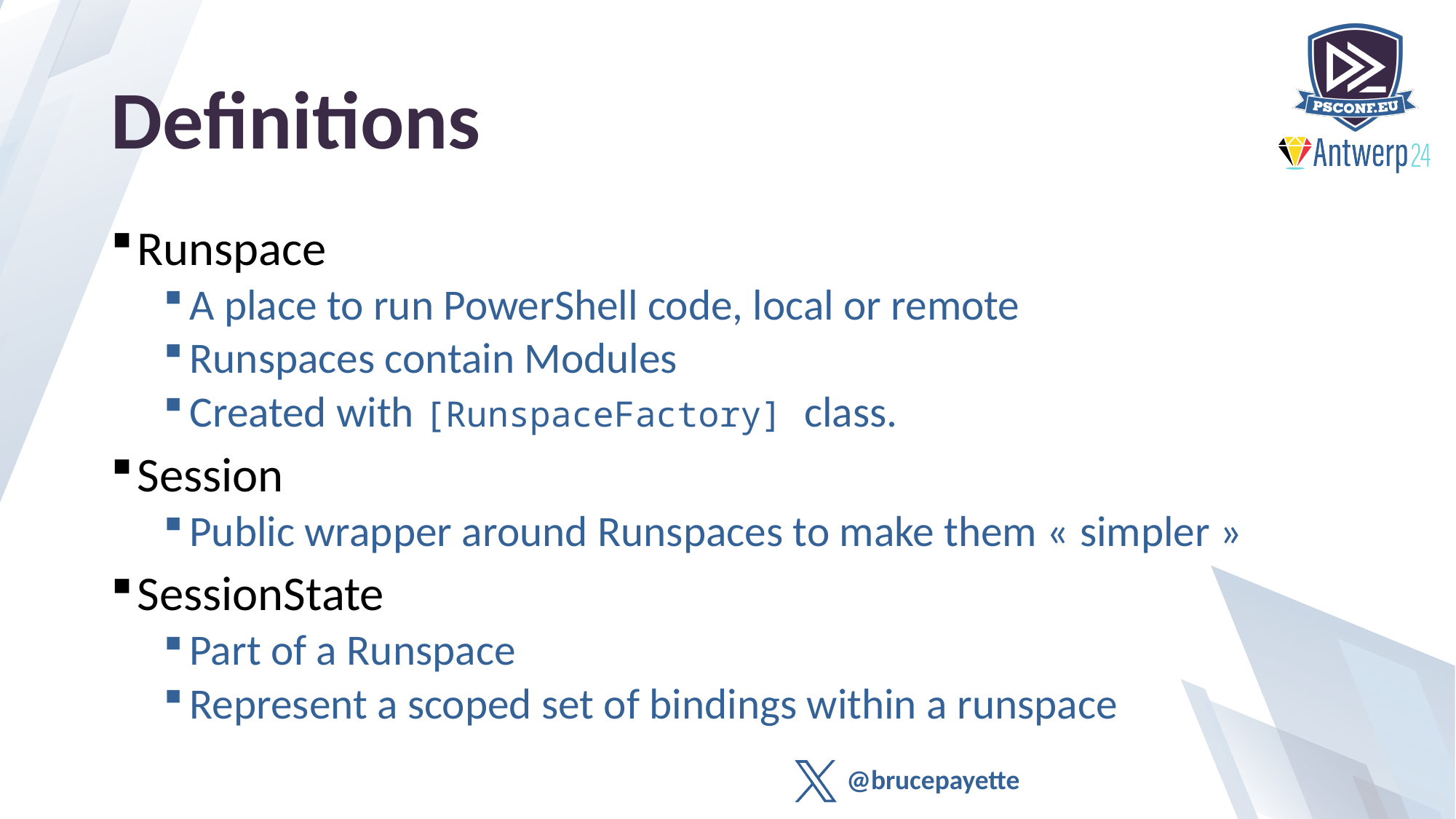

# Definitions
Runspace
A place to run PowerShell code, local or remote
Runspaces contain Modules
Created with [RunspaceFactory] class.
Session
Public wrapper around Runspaces to make them « simpler »
SessionState
Part of a Runspace
Represent a scoped set of bindings within a runspace